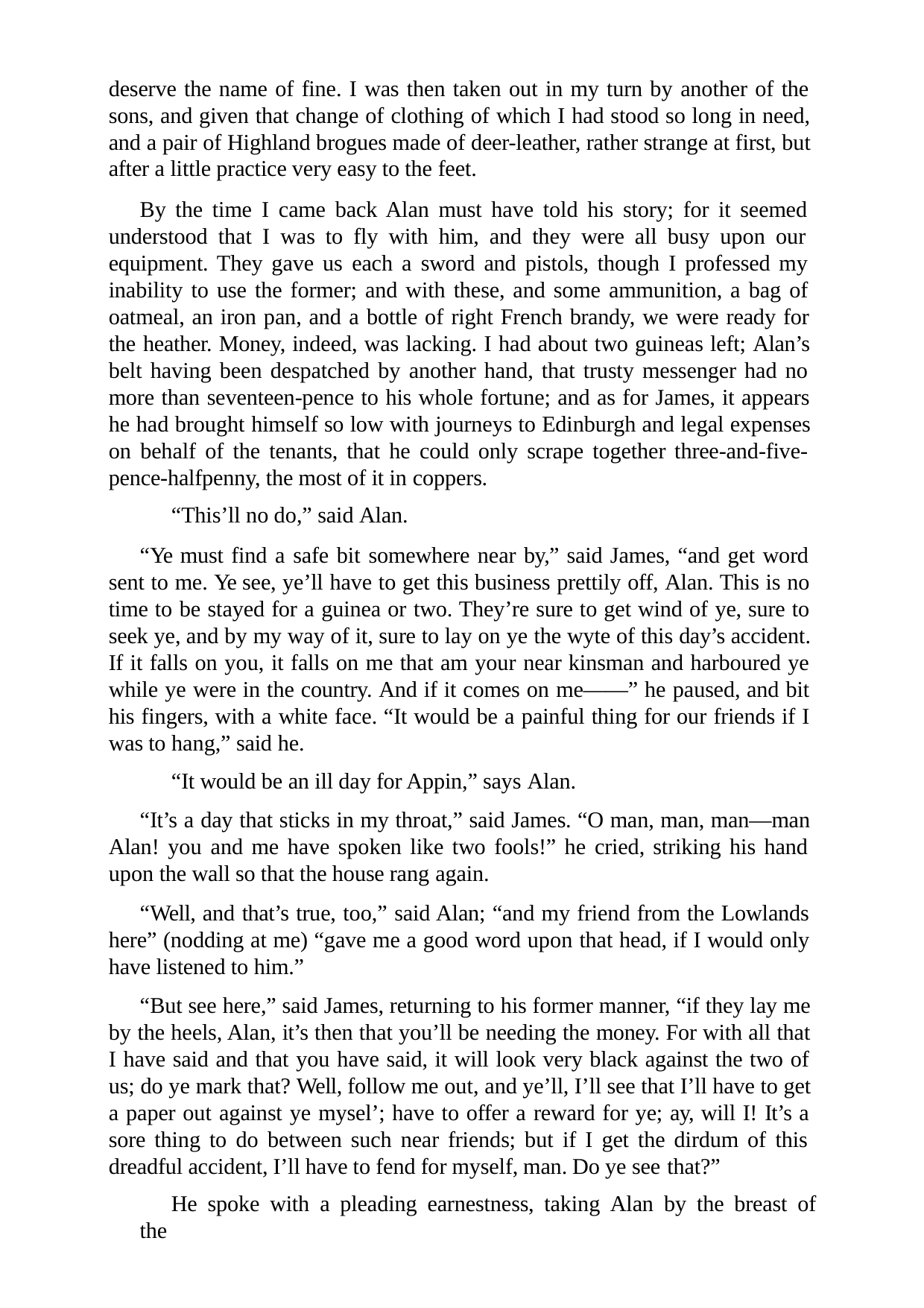

deserve the name of fine. I was then taken out in my turn by another of the  sons, and given that change of clothing of which I had stood so long in need,  and a pair of Highland brogues made of deer-leather, rather strange at first, but  after a little practice very easy to the feet.
By the time I came back Alan must have told his story; for it seemed  understood that I was to fly with him, and they were all busy upon our  equipment. They gave us each a sword and pistols, though I professed my  inability to use the former; and with these, and some ammunition, a bag of  oatmeal, an iron pan, and a bottle of right French brandy, we were ready for  the heather. Money, indeed, was lacking. I had about two guineas left; Alan’s  belt having been despatched by another hand, that trusty messenger had no  more than seventeen-pence to his whole fortune; and as for James, it appears  he had brought himself so low with journeys to Edinburgh and legal expenses  on behalf of the tenants, that he could only scrape together three-and-five-  pence-halfpenny, the most of it in coppers.
“This’ll no do,” said Alan.
“Ye must find a safe bit somewhere near by,” said James, “and get word  sent to me. Ye see, ye’ll have to get this business prettily off, Alan. This is no  time to be stayed for a guinea or two. They’re sure to get wind of ye, sure to  seek ye, and by my way of it, sure to lay on ye the wyte of this day’s accident.  If it falls on you, it falls on me that am your near kinsman and harboured ye  while ye were in the country. And if it comes on me——” he paused, and bit  his fingers, with a white face. “It would be a painful thing for our friends if I  was to hang,” said he.
“It would be an ill day for Appin,” says Alan.
“It’s a day that sticks in my throat,” said James. “O man, man, man—man  Alan! you and me have spoken like two fools!” he cried, striking his hand  upon the wall so that the house rang again.
“Well, and that’s true, too,” said Alan; “and my friend from the Lowlands  here” (nodding at me) “gave me a good word upon that head, if I would only  have listened to him.”
“But see here,” said James, returning to his former manner, “if they lay me  by the heels, Alan, it’s then that you’ll be needing the money. For with all that  I have said and that you have said, it will look very black against the two of  us; do ye mark that? Well, follow me out, and ye’ll, I’ll see that I’ll have to get  a paper out against ye mysel’; have to offer a reward for ye; ay, will I! It’s a  sore thing to do between such near friends; but if I get the dirdum of this  dreadful accident, I’ll have to fend for myself, man. Do ye see that?”
He spoke with a pleading earnestness, taking Alan by the breast of the